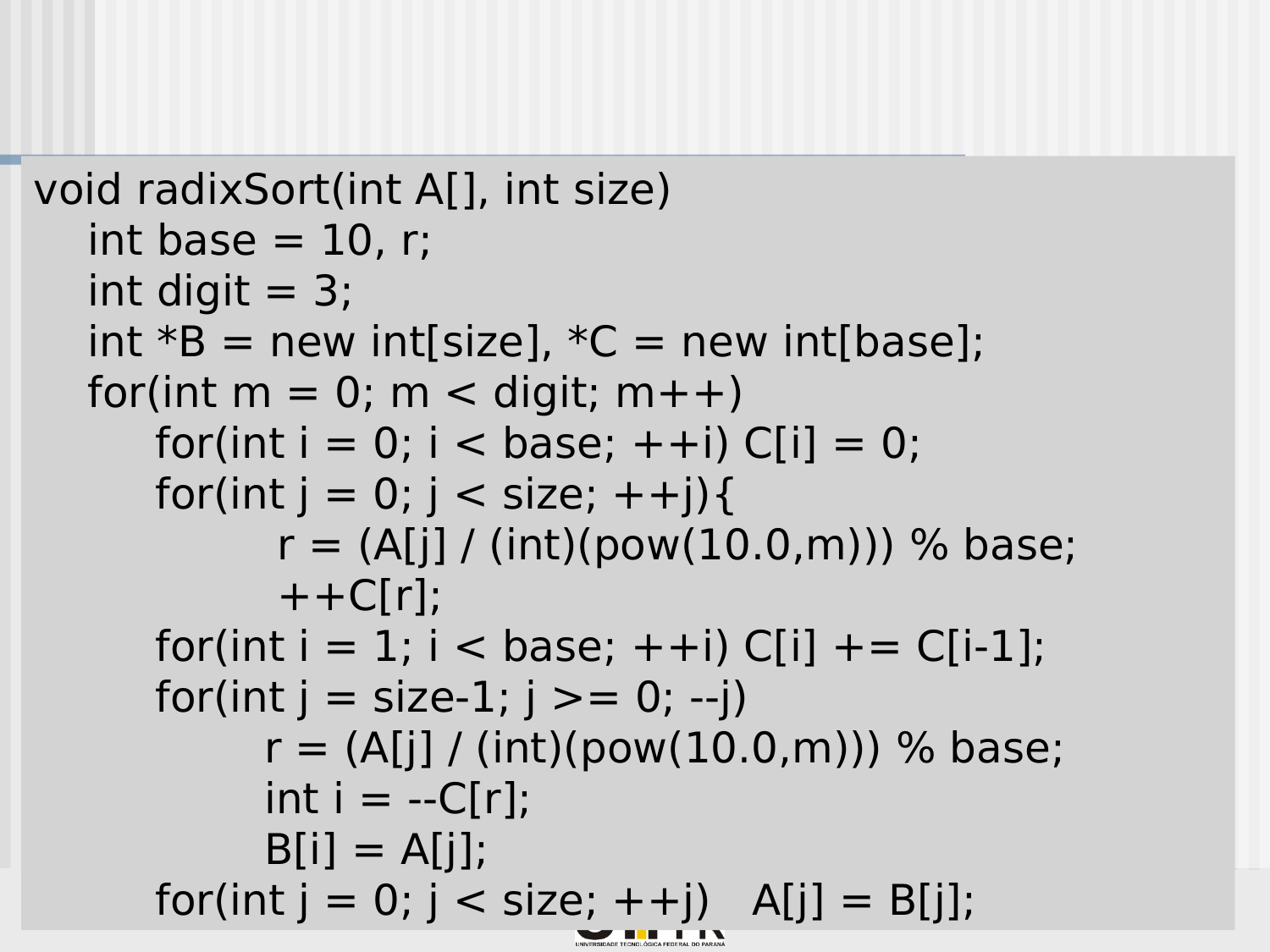

#
void radixSort(int A[], int size)
    int base = 10, r;
    int digit = 3;
    int *B = new int[size], *C = new int[base];
    for(int m = 0; m < digit; m++)
         for(int i = 0; i < base; ++i) C[i] = 0;
         for(int j = 0; j < size; ++j){
                  r = (A[j] / (int)(pow(10.0,m))) % base;
                  ++C[r];
         for(int i = 1; i < base; ++i) C[i] += C[i-1];
         for(int j = size-1; j >= 0; --j)
                 r = (A[j] / (int)(pow(10.0,m))) % base;
                 int i = --C[r];
                 B[i] = A[j];
         for(int j = 0; j < size; ++j)   A[j] = B[j];